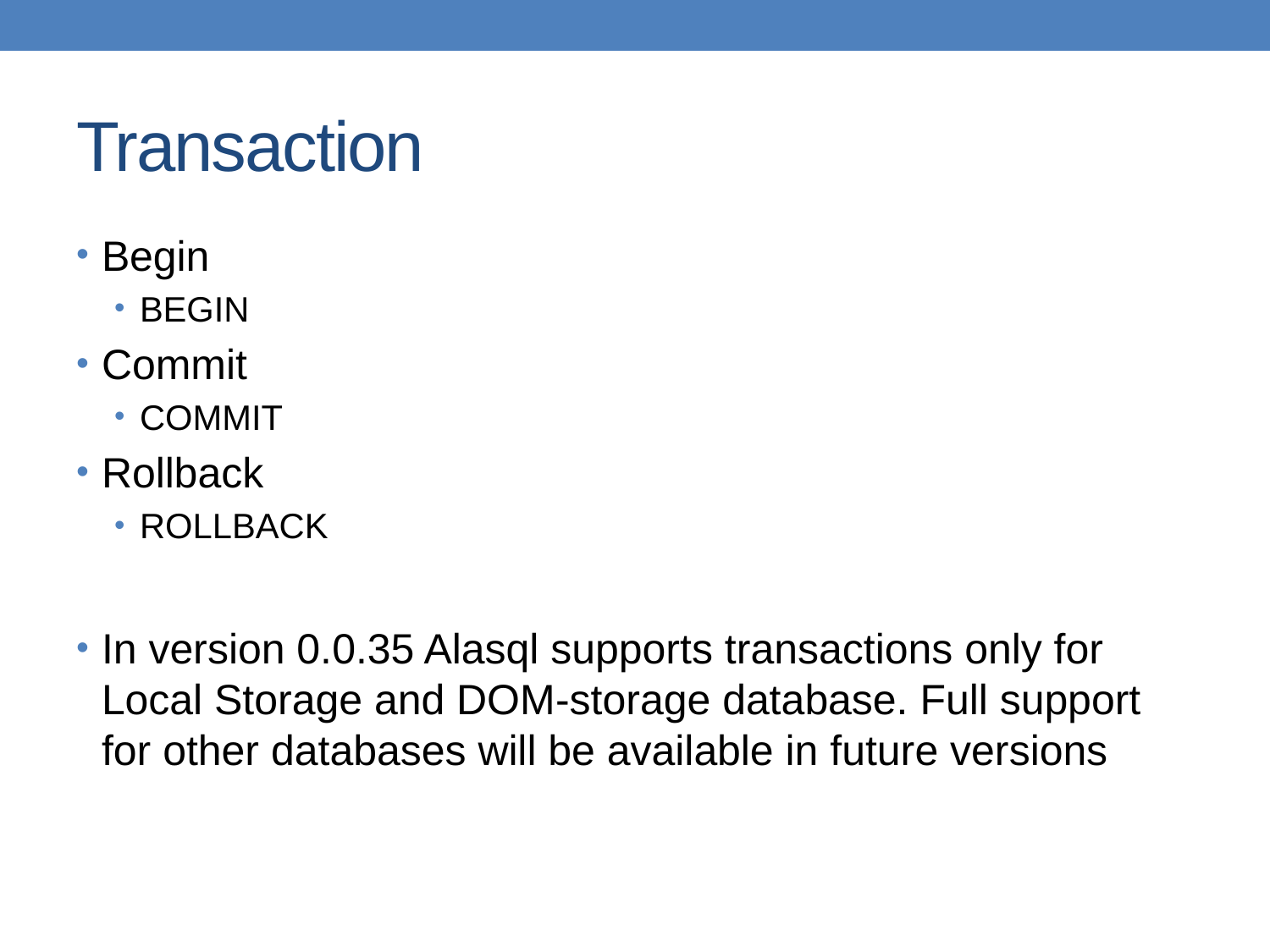

# Transaction
Begin
BEGIN
Commit
COMMIT
Rollback
ROLLBACK

In version 0.0.35 Alasql supports transactions only for Local Storage and DOM-storage database. Full support for other databases will be available in future versions